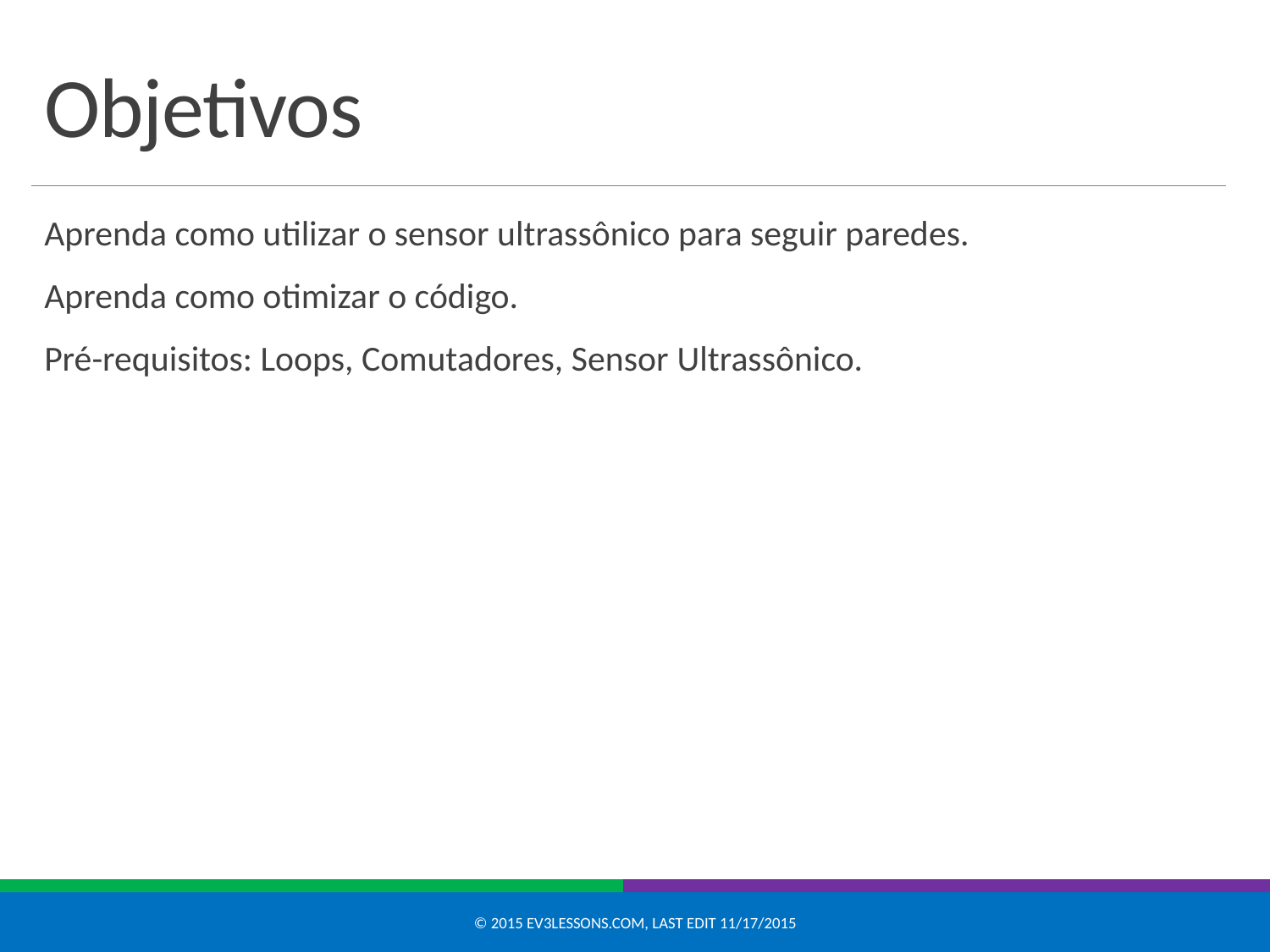

# Objetivos
Aprenda como utilizar o sensor ultrassônico para seguir paredes.
Aprenda como otimizar o código.
Pré-requisitos: Loops, Comutadores, Sensor Ultrassônico.
© 2015 EV3Lessons.com, Last edit 11/17/2015